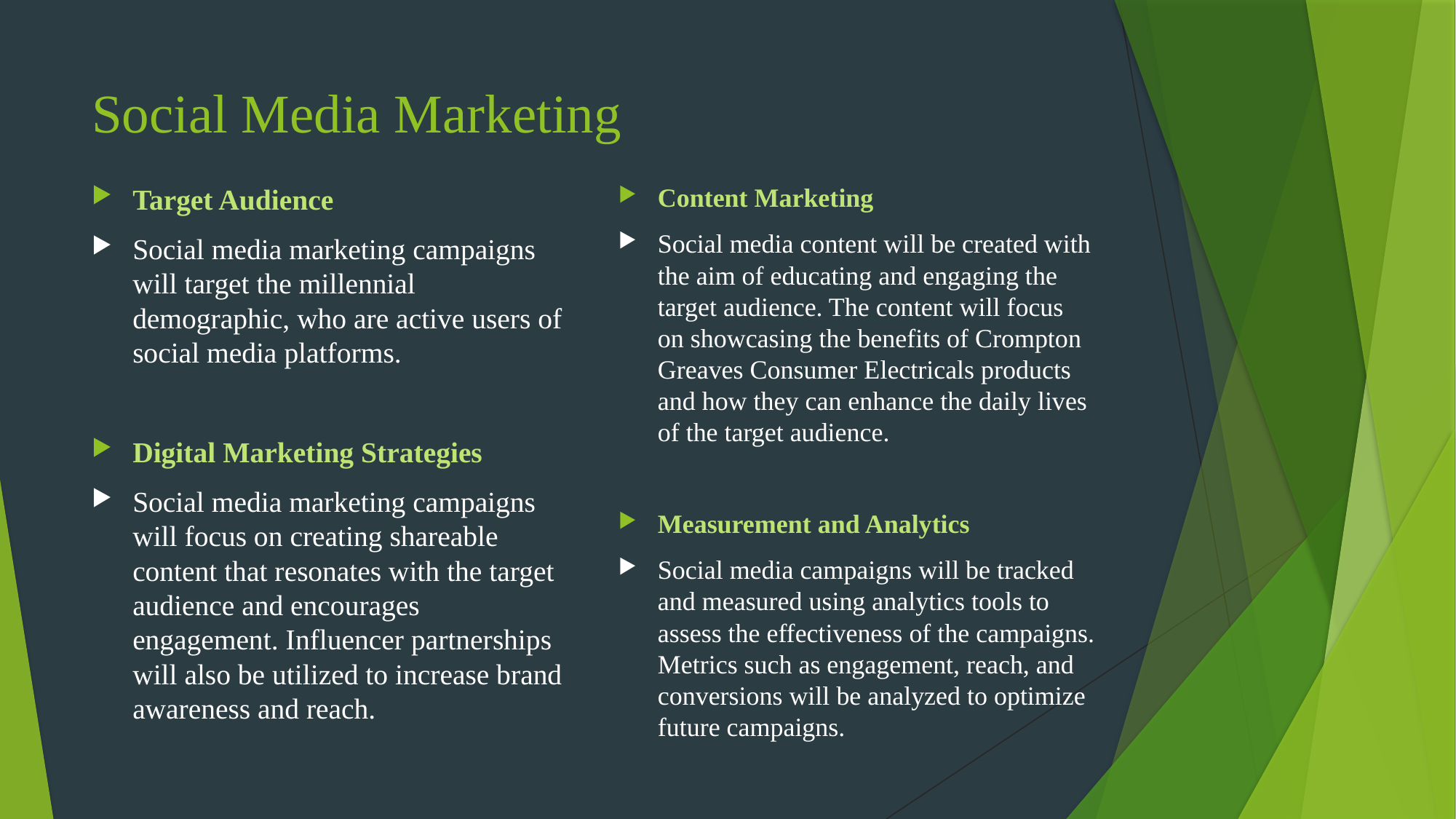

# Social Media Marketing
Target Audience
Social media marketing campaigns will target the millennial demographic, who are active users of social media platforms.

Digital Marketing Strategies
Social media marketing campaigns will focus on creating shareable content that resonates with the target audience and encourages engagement. Influencer partnerships will also be utilized to increase brand awareness and reach.

Content Marketing
Social media content will be created with the aim of educating and engaging the target audience. The content will focus on showcasing the benefits of Crompton Greaves Consumer Electricals products and how they can enhance the daily lives of the target audience.

Measurement and Analytics
Social media campaigns will be tracked and measured using analytics tools to assess the effectiveness of the campaigns. Metrics such as engagement, reach, and conversions will be analyzed to optimize future campaigns.